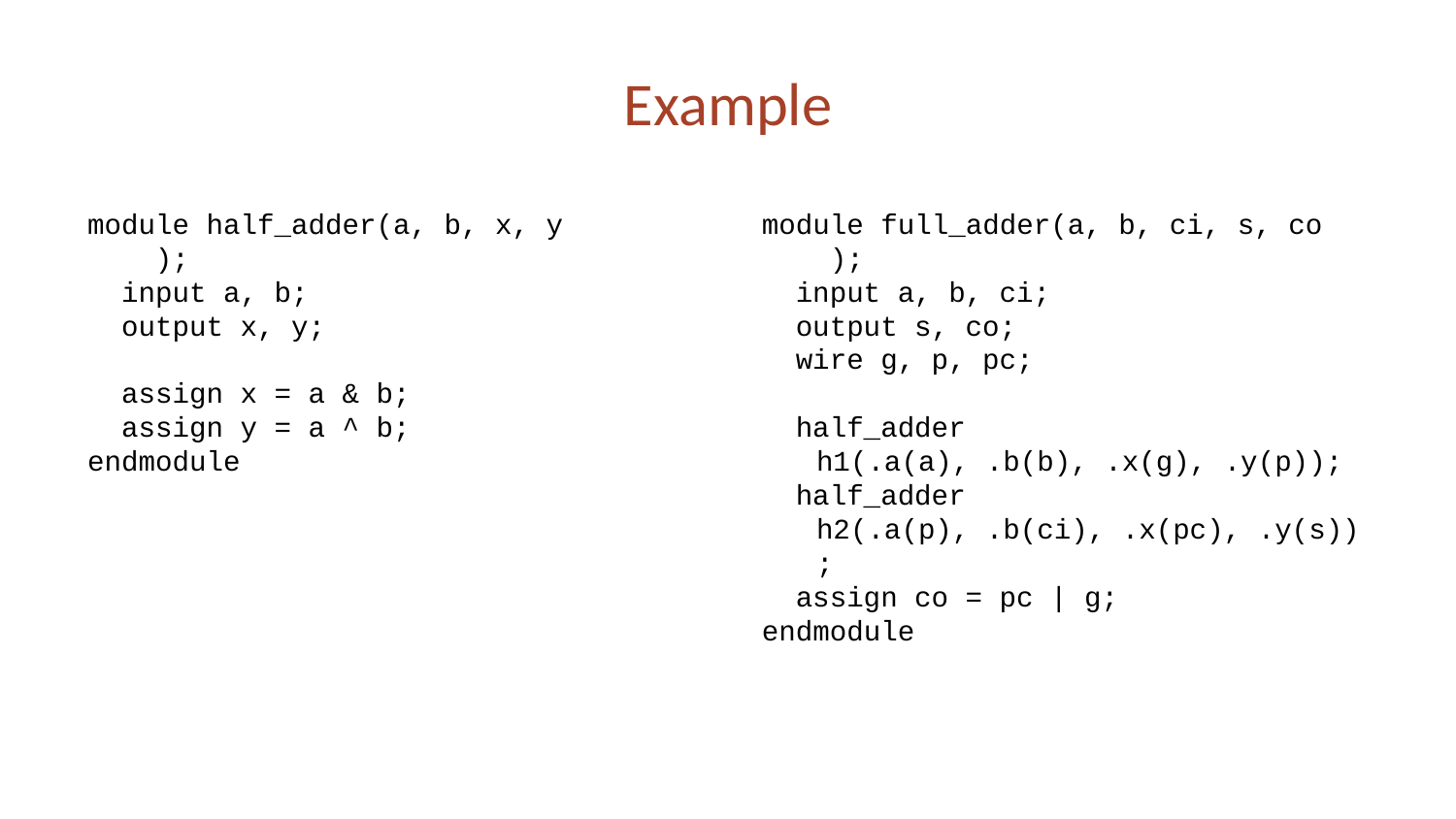

# Example
module half_adder(a, b, x, y
    );
  input a, b;
  output x, y;

  assign x = a & b;
  assign y = a ^ b;
endmodule
module full_adder(a, b, ci, s, co
    );
  input a, b, ci;
  output s, co;
  wire g, p, pc;

  half_adder h1(.a(a), .b(b), .x(g), .y(p));
  half_adder h2(.a(p), .b(ci), .x(pc), .y(s));
  assign co = pc | g;
endmodule